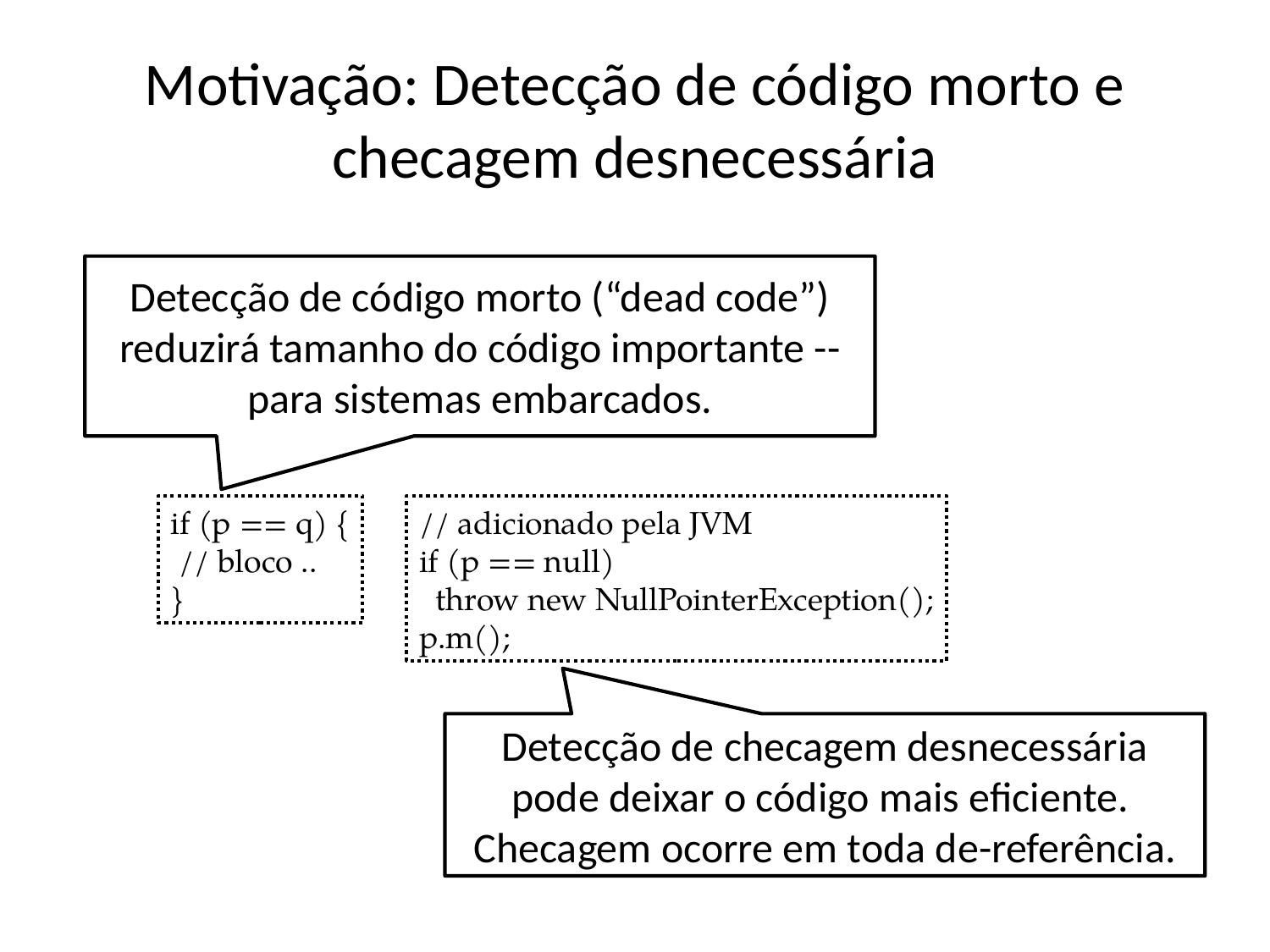

# Motivação: Detecção de código morto e checagem desnecessária
Detecção de código morto (“dead code”) reduzirá tamanho do código importante --para sistemas embarcados.
if (p == q) {
 // bloco ..
}
// adicionado pela JVM
if (p == null)
  throw new NullPointerException();
p.m();
Detecção de checagem desnecessária pode deixar o código mais eficiente.  Checagem ocorre em toda de-referência.